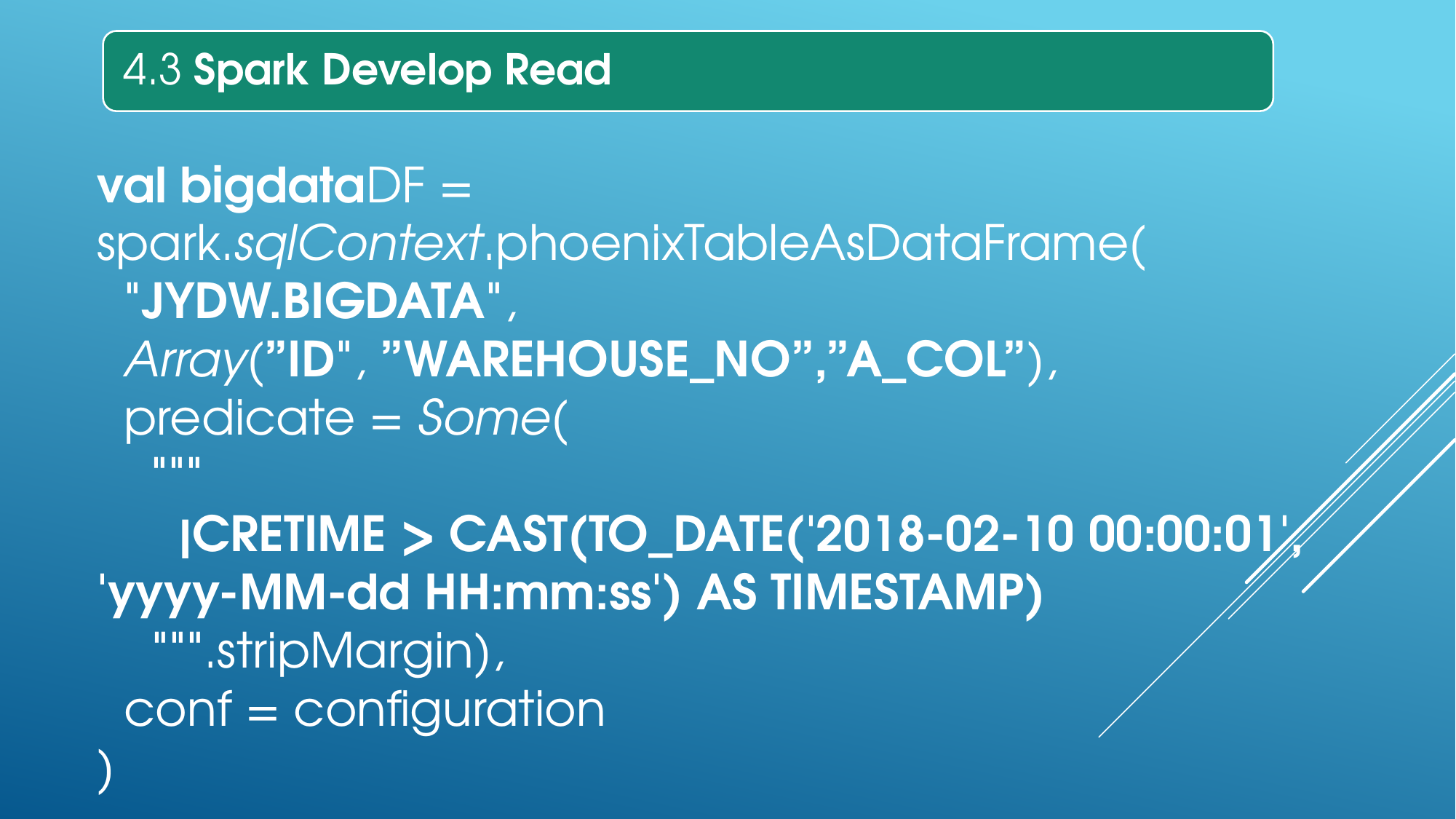

4.3 Spark Develop Read

val bigdataDF = spark.sqlContext.phoenixTableAsDataFrame(
  "JYDW.BIGDATA",
  Array(”ID", ”WAREHOUSE_NO”,”A_COL”),
  predicate = Some(
    """
      |CRETIME > CAST(TO_DATE('2018-02-10 00:00:01', 'yyyy-MM-dd HH:mm:ss') AS TIMESTAMP)
    """.stripMargin),
  conf = configuration
)